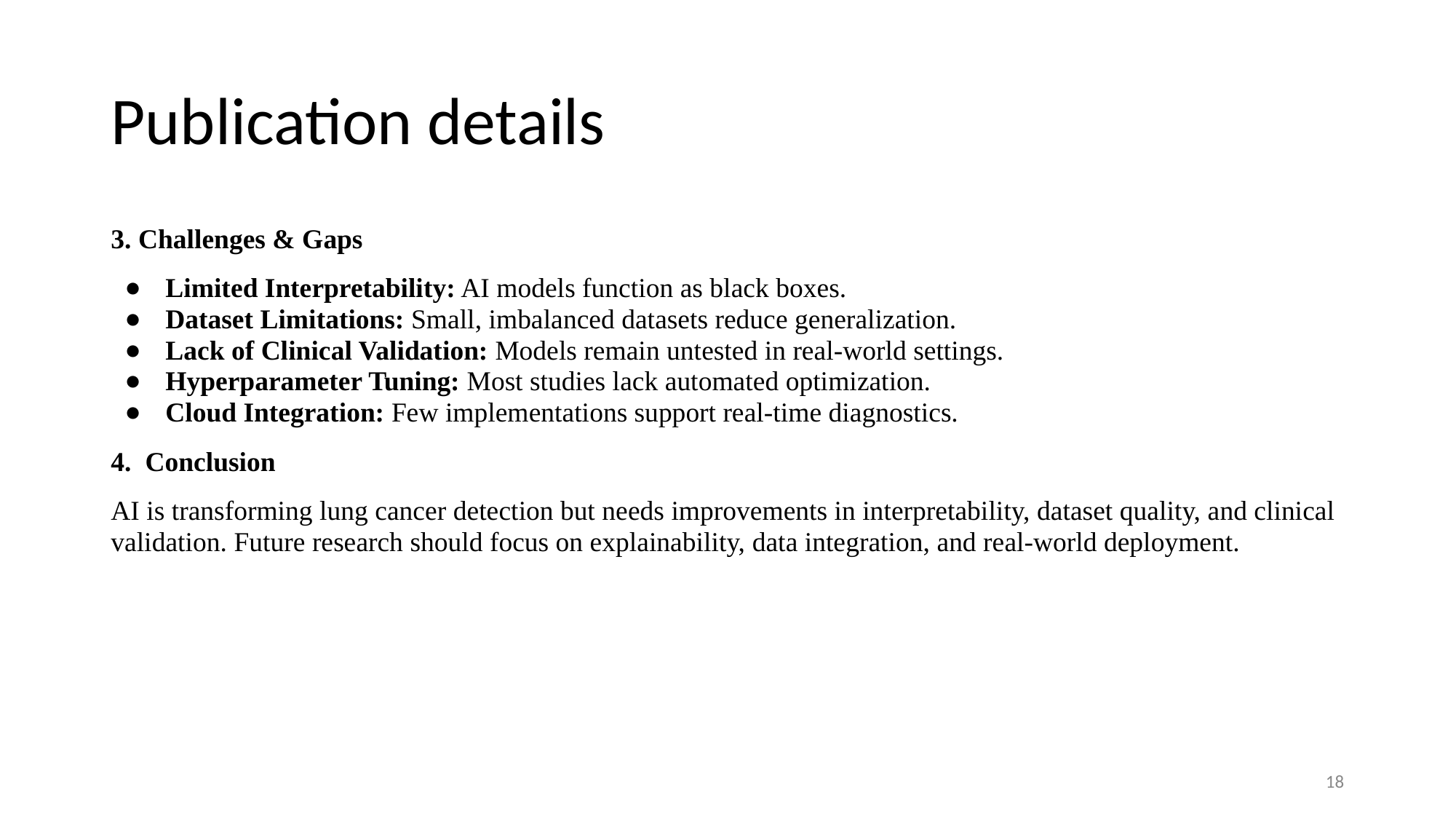

# Publication details
3. Challenges & Gaps
Limited Interpretability: AI models function as black boxes.
Dataset Limitations: Small, imbalanced datasets reduce generalization.
Lack of Clinical Validation: Models remain untested in real-world settings.
Hyperparameter Tuning: Most studies lack automated optimization.
Cloud Integration: Few implementations support real-time diagnostics.
4.  Conclusion
AI is transforming lung cancer detection but needs improvements in interpretability, dataset quality, and clinical validation. Future research should focus on explainability, data integration, and real-world deployment.

18